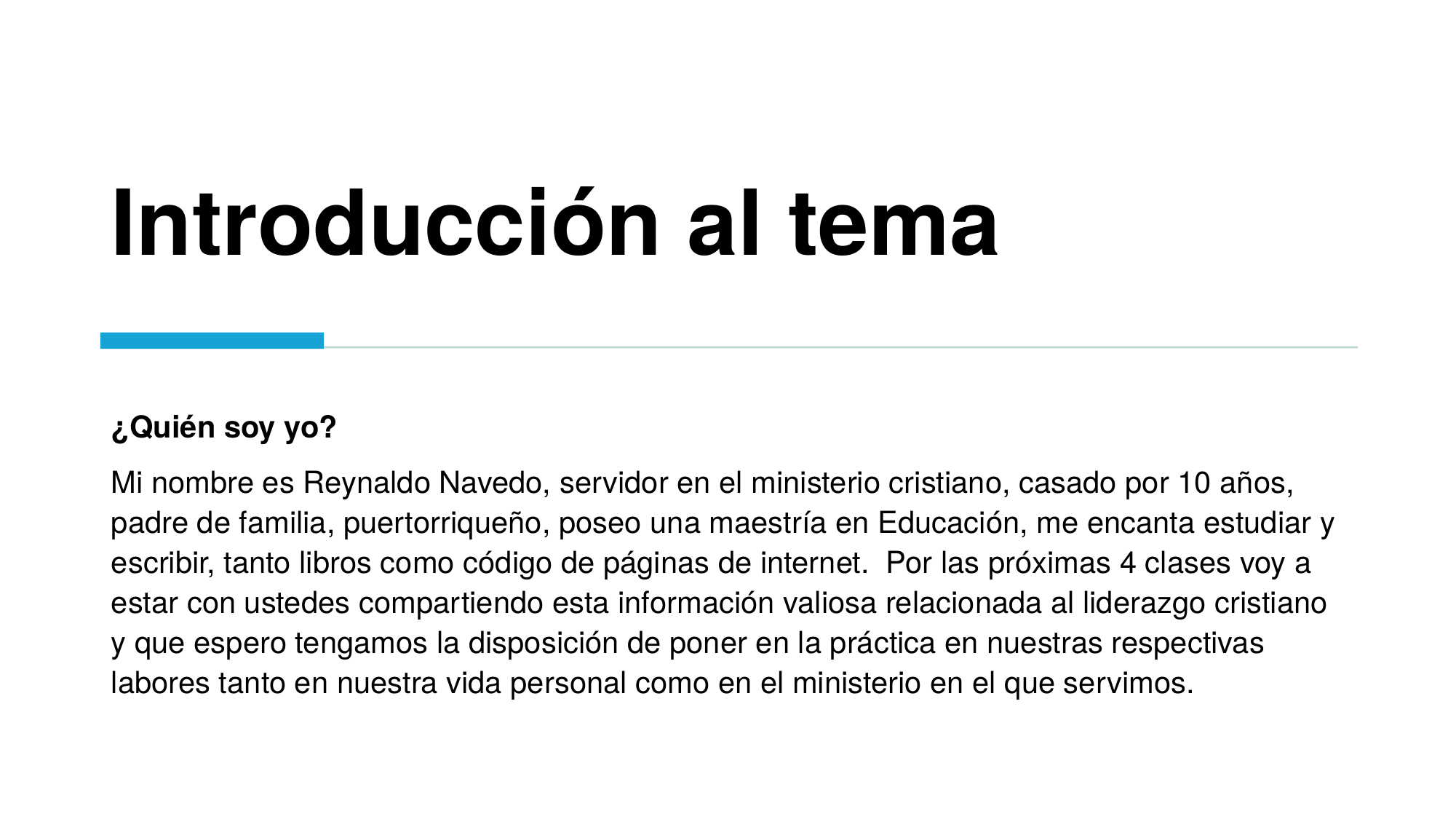

# Introducción al tema

¿Quién soy yo?
Mi nombre es Reynaldo Navedo, servidor en el ministerio cristiano, casado por 10 años, padre de familia, puertorriqueño, poseo una maestría en Educación, me encanta estudiar y escribir, tanto libros como código de páginas de internet.  Por las próximas 4 clases voy a estar con ustedes compartiendo esta información valiosa relacionada al liderazgo cristiano y que espero tengamos la disposición de poner en la práctica en nuestras respectivas labores tanto en nuestra vida personal como en el ministerio en el que servimos.